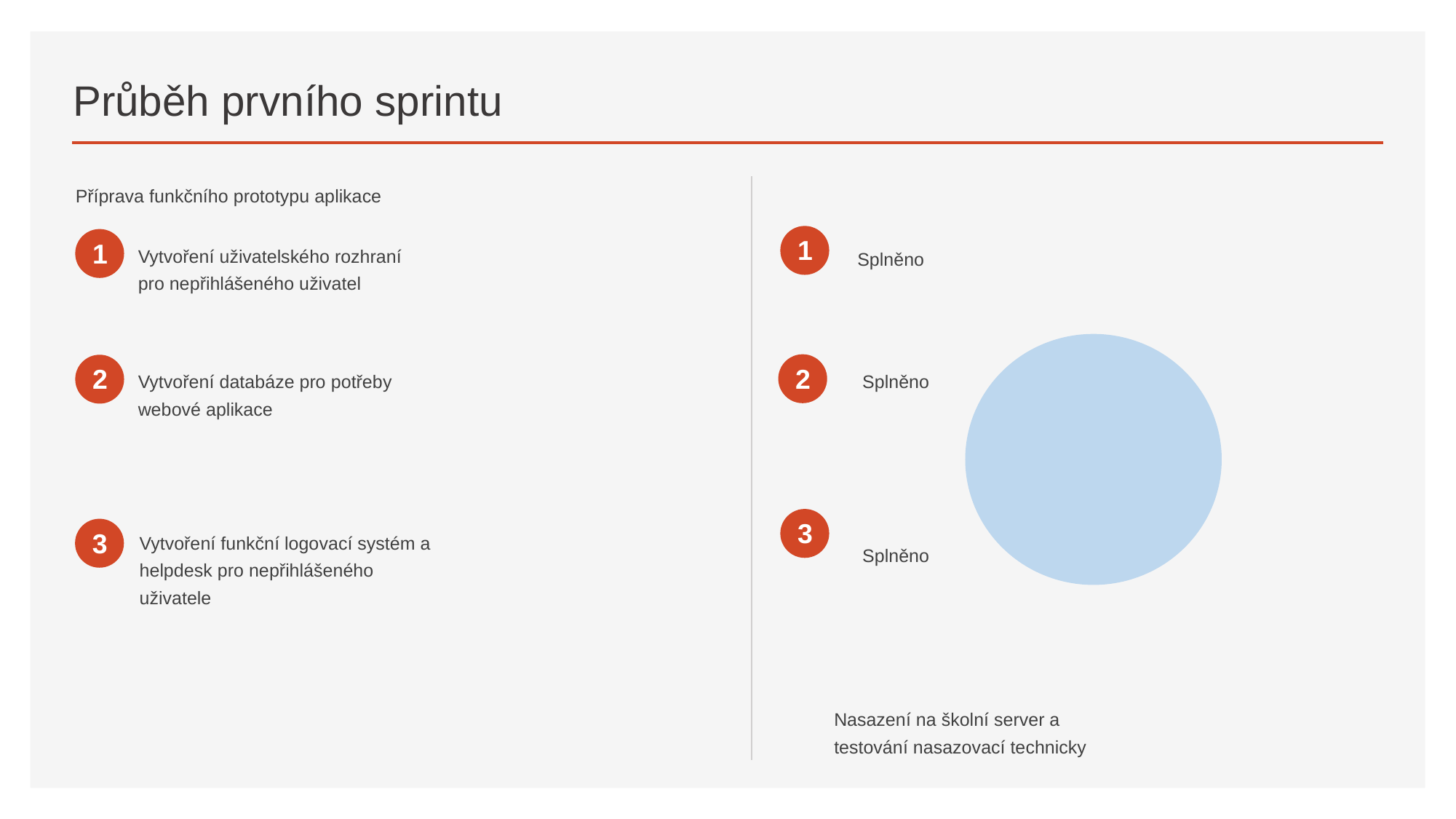

# Průběh prvního sprintu
Příprava funkčního prototypu aplikace

1

1
Vytvoření uživatelského rozhraní pro nepřihlášeného uživatel
Splněno

2

2
Splněno
Vytvoření databáze pro potřeby webové aplikace

3

3
Vytvoření funkční logovací systém a helpdesk pro nepřihlášeného uživatele
Splněno
Nasazení na školní server a testování nasazovací technicky